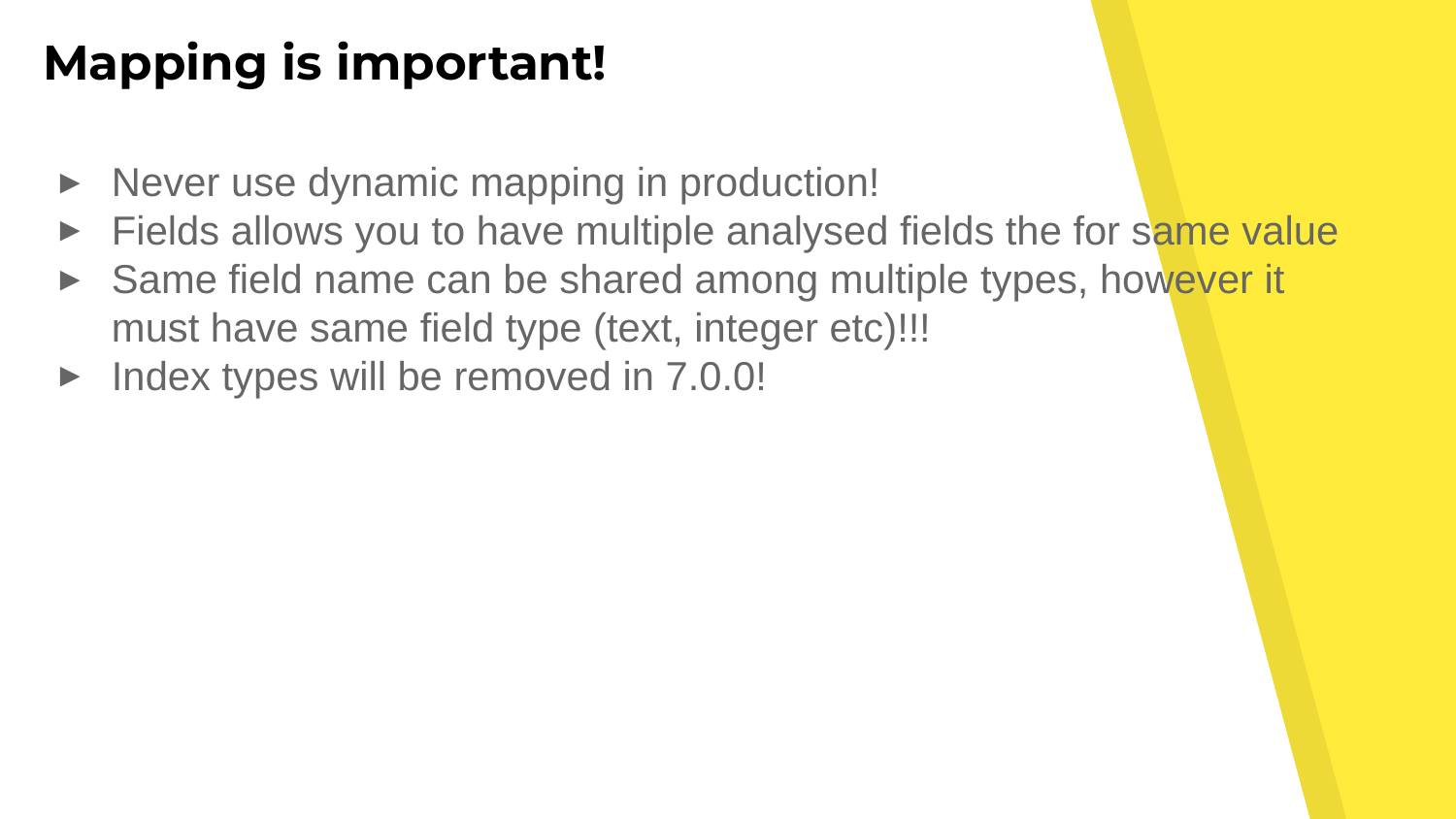

# Mapping is important!
Never use dynamic mapping in production!
Fields allows you to have multiple analysed fields the for same value
Same field name can be shared among multiple types, however it must have same field type (text, integer etc)!!!
Index types will be removed in 7.0.0!